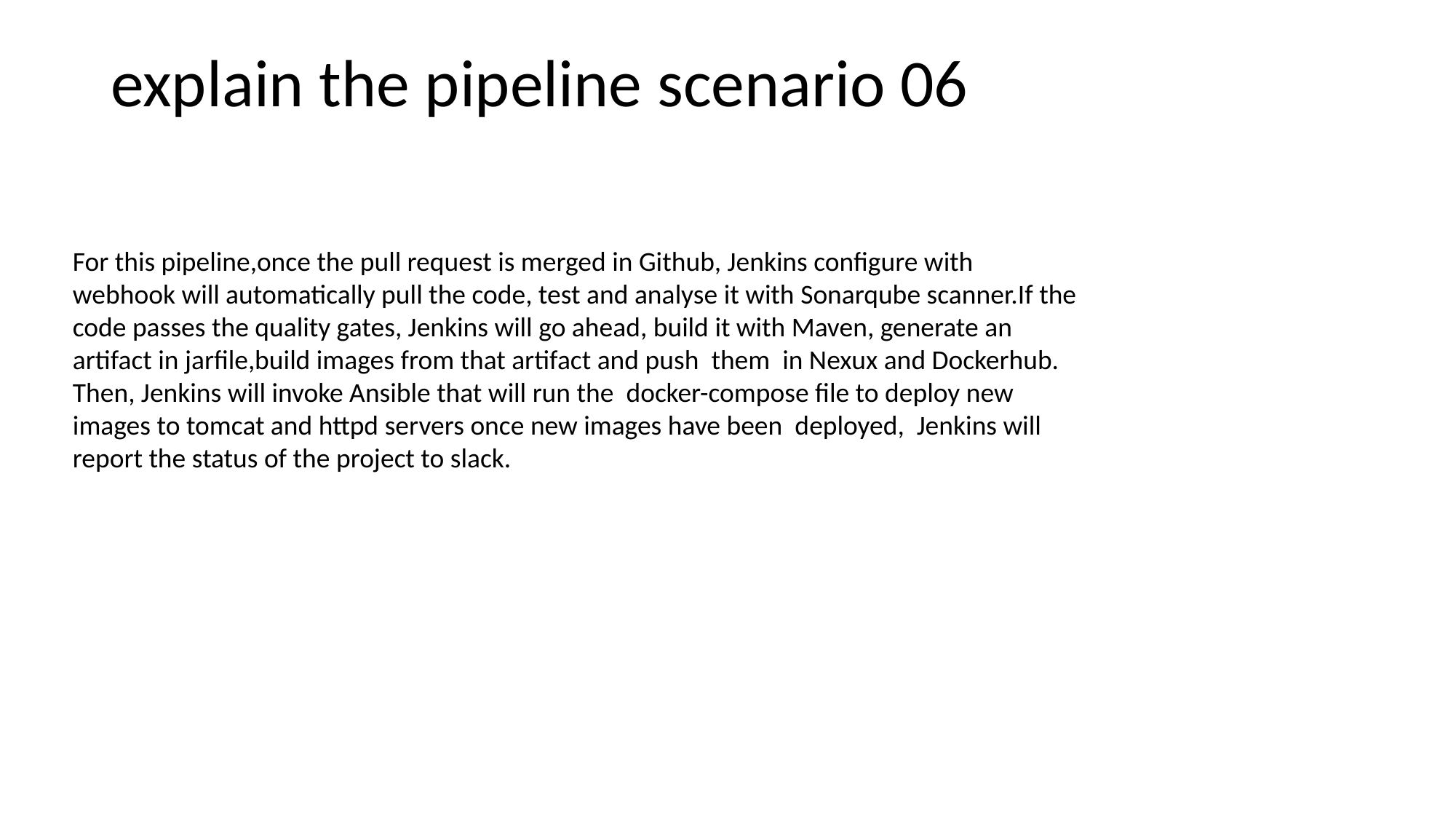

explain the pipeline scenario 06
For this pipeline,once the pull request is merged in Github, Jenkins configure with webhook will automatically pull the code, test and analyse it with Sonarqube scanner.If the code passes the quality gates, Jenkins will go ahead, build it with Maven, generate an artifact in jarfile,build images from that artifact and push  them  in Nexux and Dockerhub. Then, Jenkins will invoke Ansible that will run the  docker-compose file to deploy new images to tomcat and httpd servers once new images have been  deployed,  Jenkins will report the status of the project to slack.